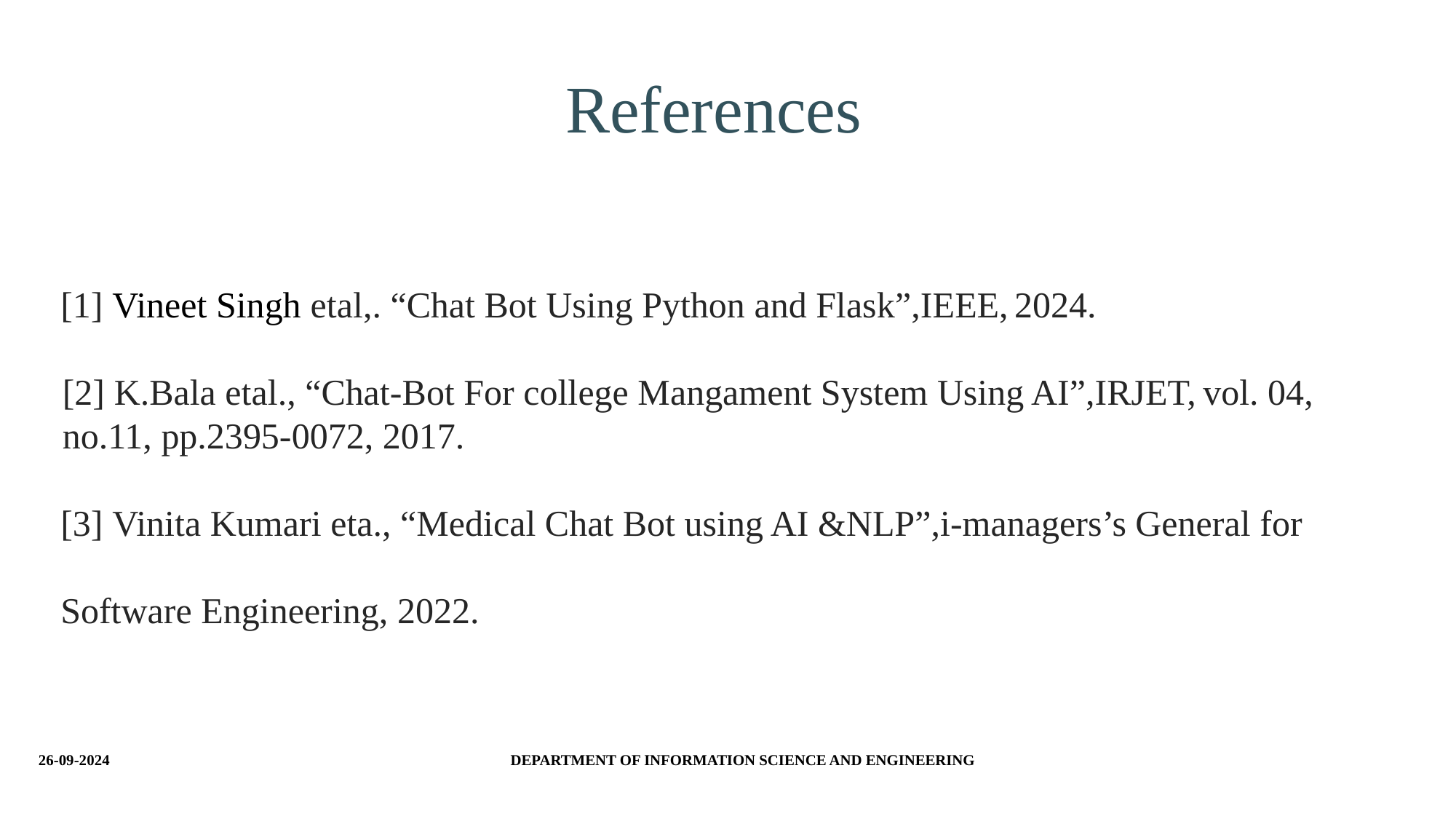

# References

 [1] Vineet Singh etal,. “Chat Bot Using Python and Flask”,IEEE, 2024.

[2] K.Bala etal., “Chat-Bot For college Mangament System Using AI”,IRJET, vol. 04, no.11, pp.2395-0072, 2017.

 [3] Vinita Kumari eta., “Medical Chat Bot using AI &NLP”,i-managers’s General for
 Software Engineering, 2022.

26-09-2024
DEPARTMENT OF INFORMATION SCIENCE AND ENGINEERING